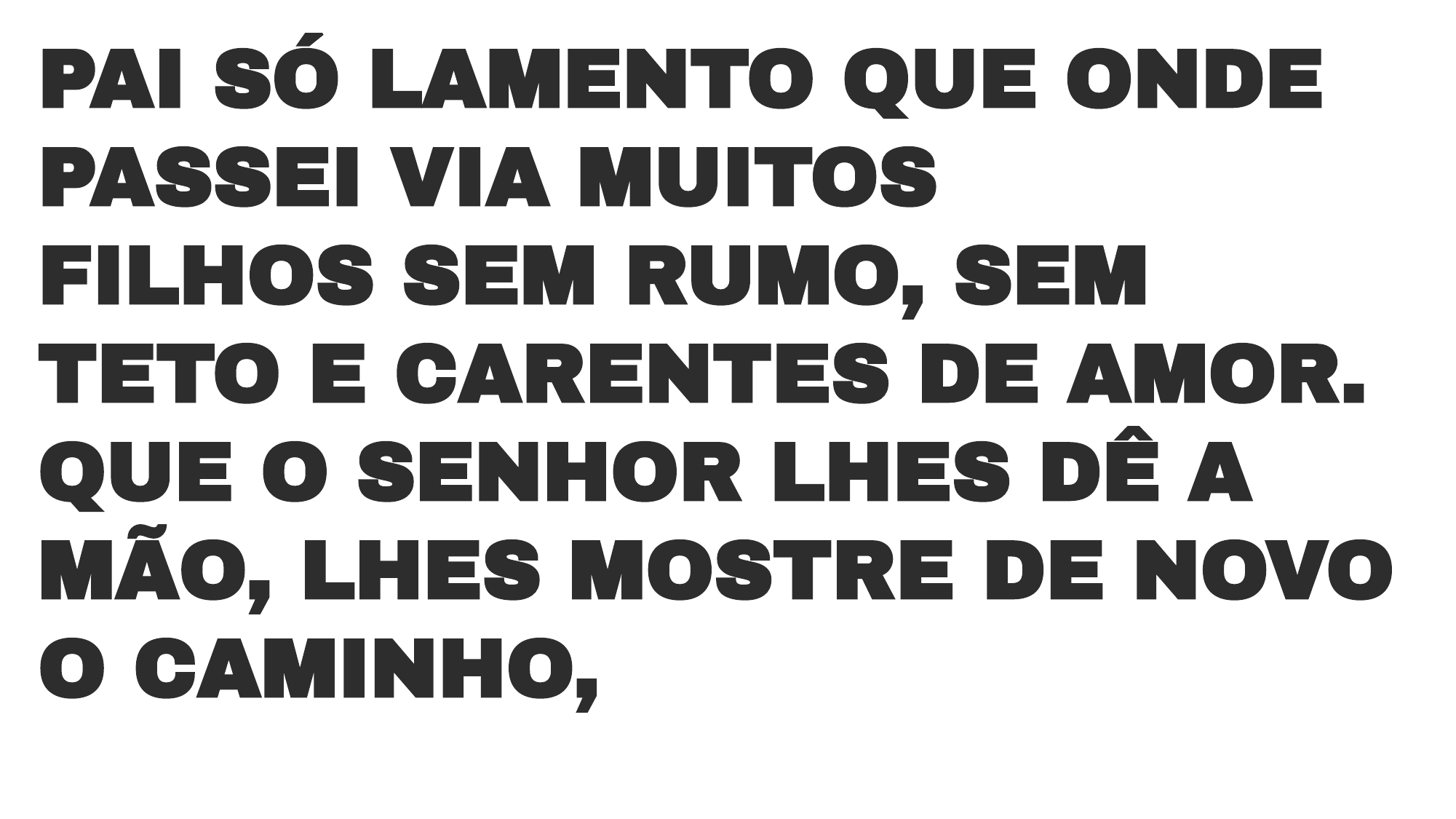

PAI SÓ LAMENTO QUE ONDE PASSEI VIA MUITOS
FILHOS SEM RUMO, SEM TETO E CARENTES DE AMOR.
QUE O SENHOR LHES DÊ A MÃO, LHES MOSTRE DE NOVO O CAMINHO,